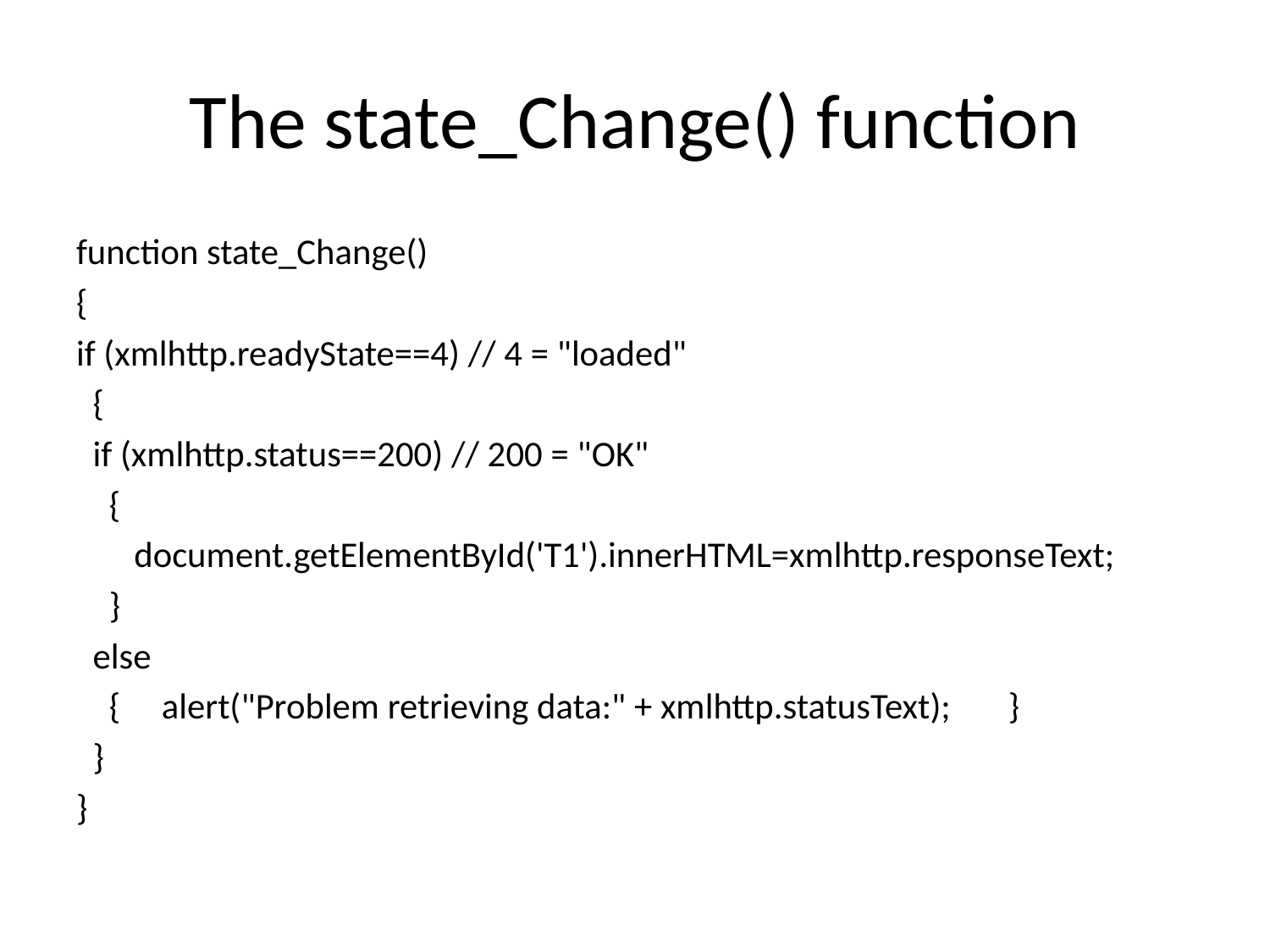

# The state_Change() function
function state_Change()
{
if (xmlhttp.readyState==4) // 4 = "loaded"
  {
  if (xmlhttp.status==200) // 200 = "OK"
    {
       document.getElementById('T1').innerHTML=xmlhttp.responseText;
    }
  else
    {     alert("Problem retrieving data:" + xmlhttp.statusText);       }
  }
}